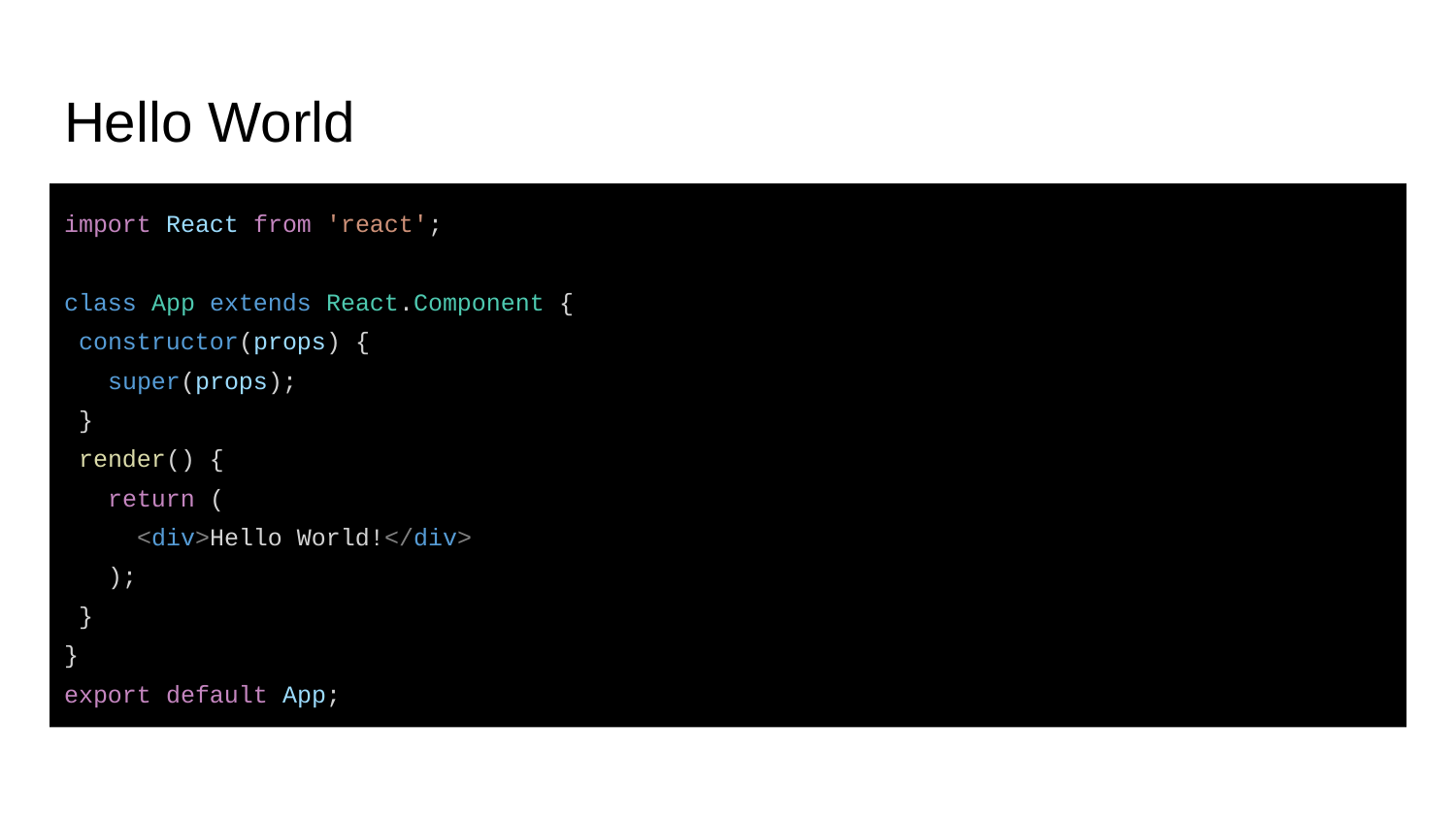

# Hello World
import React from 'react';

class App extends React.Component {
 constructor(props) {
   super(props);
 }
 render() {
   return (
     <div>Hello World!</div>
   );
 }
}
export default App;